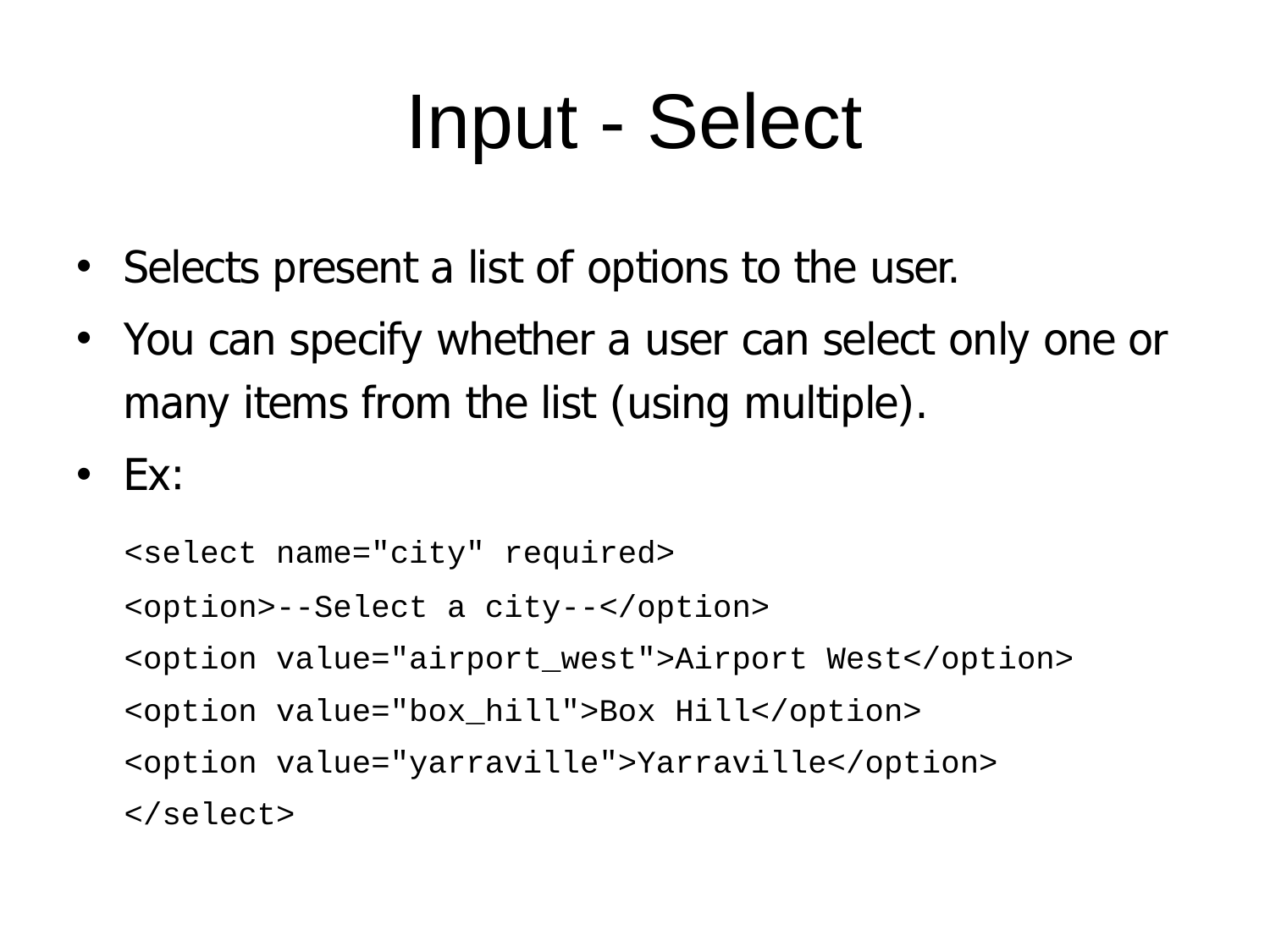

# Input - Select
Selects present a list of options to the user.
You can specify whether a user can select only one or many items from the list (using multiple).
Ex:
	<select name="city" required>
		<option>--Select a city--</option>
		<option value="airport_west">Airport West</option>
		<option value="box_hill">Box Hill</option>
		<option value="yarraville">Yarraville</option>
	</select>